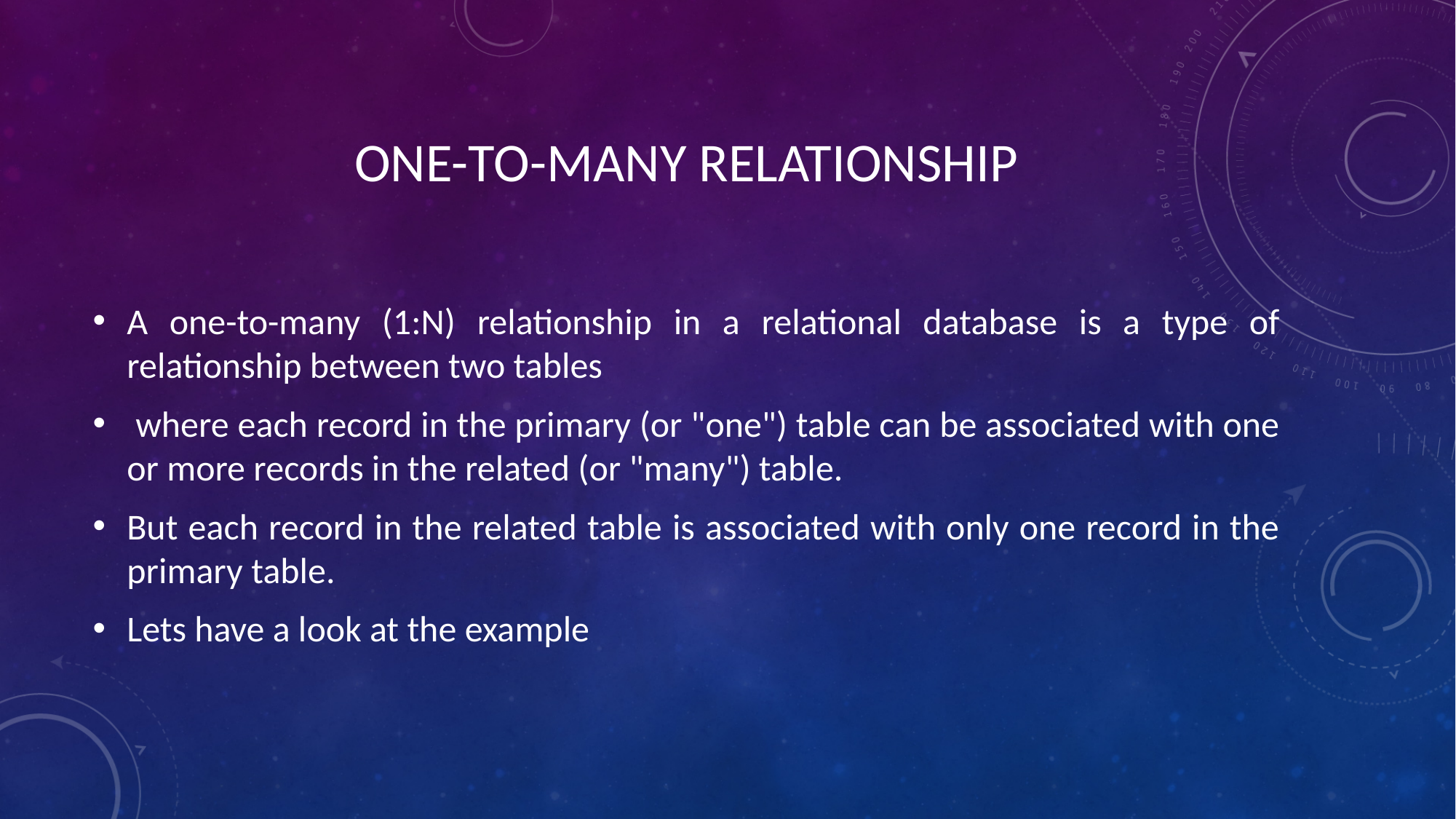

# One-to-many relationship
A one-to-many (1:N) relationship in a relational database is a type of relationship between two tables
 where each record in the primary (or "one") table can be associated with one or more records in the related (or "many") table.
But each record in the related table is associated with only one record in the primary table.
Lets have a look at the example